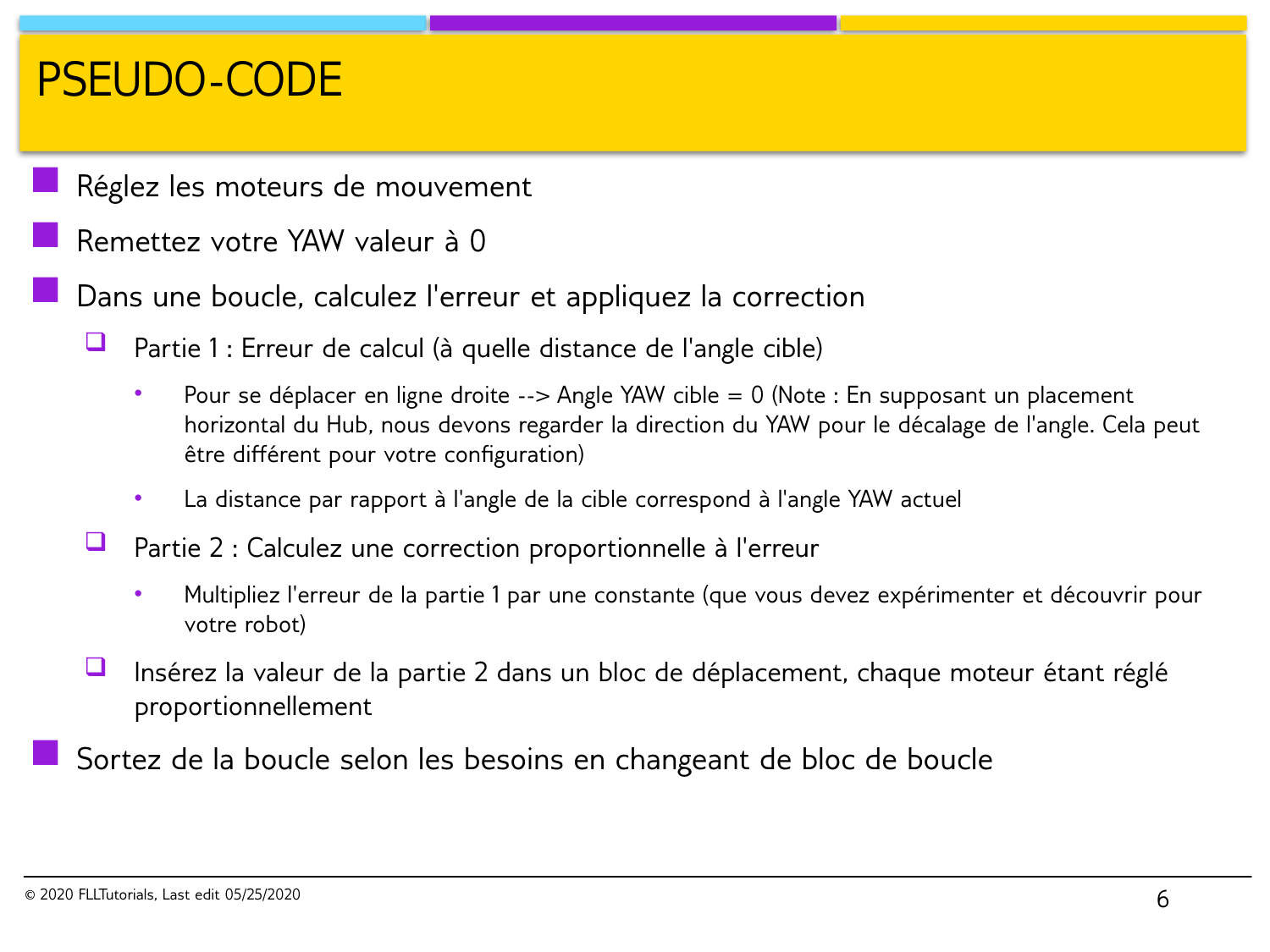

# Pseudo-code
Réglez les moteurs de mouvement
Remettez votre YAW valeur à 0
Dans une boucle, calculez l'erreur et appliquez la correction
Partie 1 : Erreur de calcul (à quelle distance de l'angle cible)
Pour se déplacer en ligne droite --> Angle YAW cible = 0 (Note : En supposant un placement horizontal du Hub, nous devons regarder la direction du YAW pour le décalage de l'angle. Cela peut être différent pour votre configuration)
La distance par rapport à l'angle de la cible correspond à l'angle YAW actuel
Partie 2 : Calculez une correction proportionnelle à l'erreur
Multipliez l'erreur de la partie 1 par une constante (que vous devez expérimenter et découvrir pour votre robot)
Insérez la valeur de la partie 2 dans un bloc de déplacement, chaque moteur étant réglé proportionnellement
Sortez de la boucle selon les besoins en changeant de bloc de boucle
6
© 2020 FLLTutorials, Last edit 05/25/2020